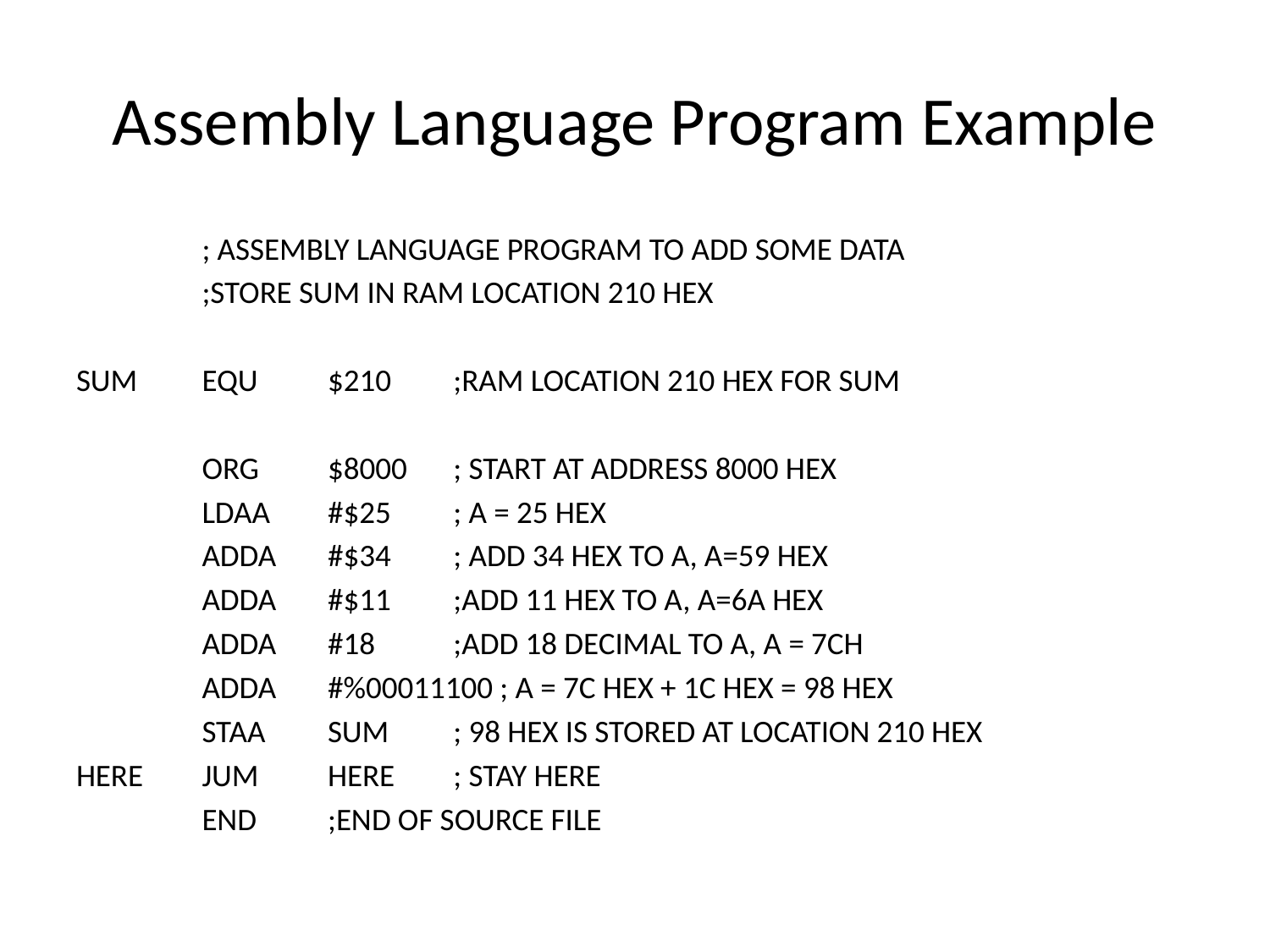

# Assembly Language Program Example
	; ASSEMBLY LANGUAGE PROGRAM TO ADD SOME DATA
	;STORE SUM IN RAM LOCATION 210 HEX

SUM	EQU	$210	;RAM LOCATION 210 HEX FOR SUM

	ORG	$8000	; START AT ADDRESS 8000 HEX
	LDAA	#$25	; A = 25 HEX
	ADDA	#$34	; ADD 34 HEX TO A, A=59 HEX
	ADDA	#$11	;ADD 11 HEX TO A, A=6A HEX
	ADDA	#18	;ADD 18 DECIMAL TO A, A = 7CH
	ADDA	#%00011100 ; A = 7C HEX + 1C HEX = 98 HEX
	STAA	SUM	; 98 HEX IS STORED AT LOCATION 210 HEX
HERE	JUM	HERE	; STAY HERE
	END		;END OF SOURCE FILE